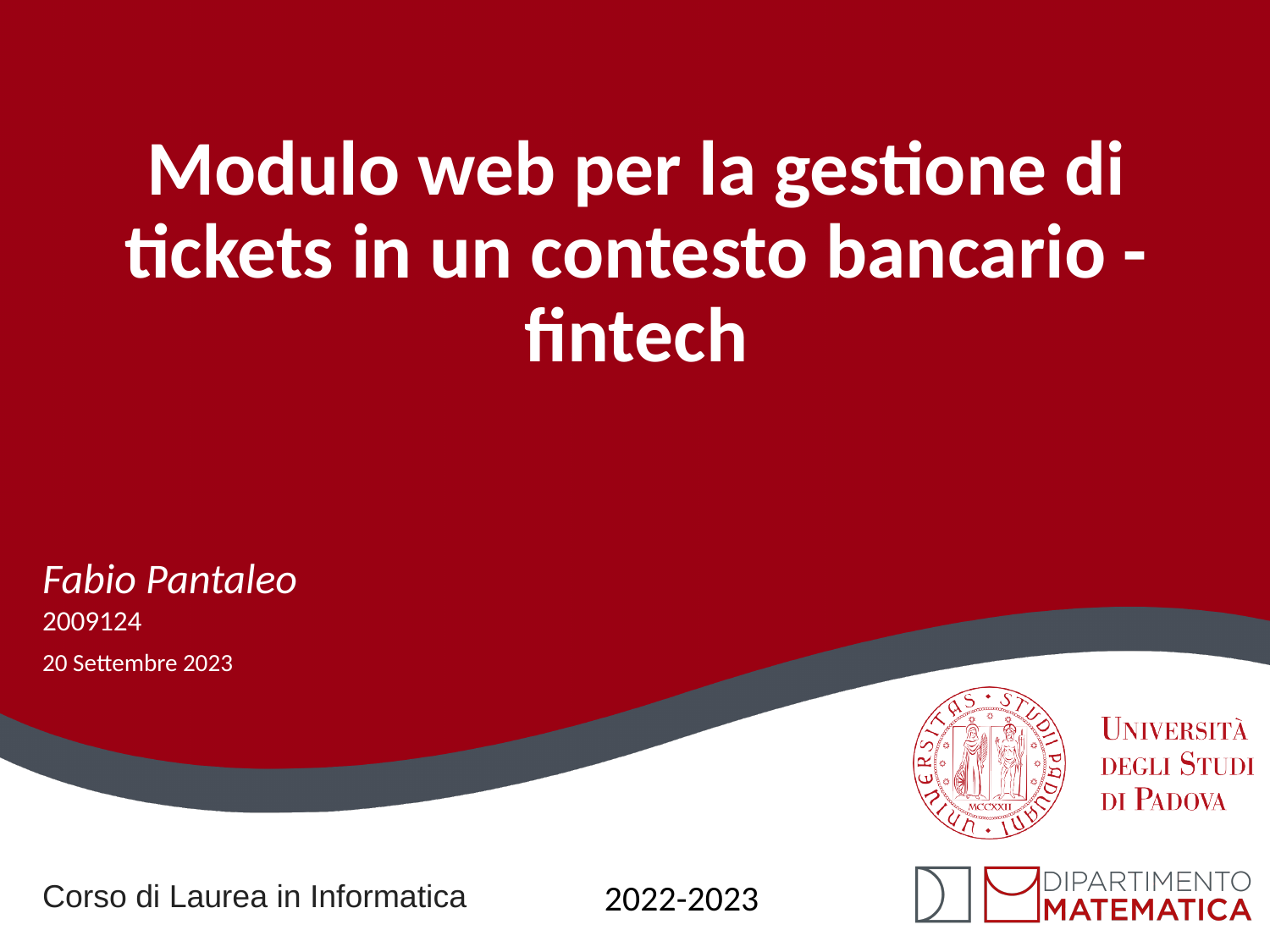

# Modulo web per la gestione di tickets in un contesto bancario - fintech
Fabio Pantaleo
2009124
20 Settembre 2023
2022-2023
Corso di Laurea in Informatica